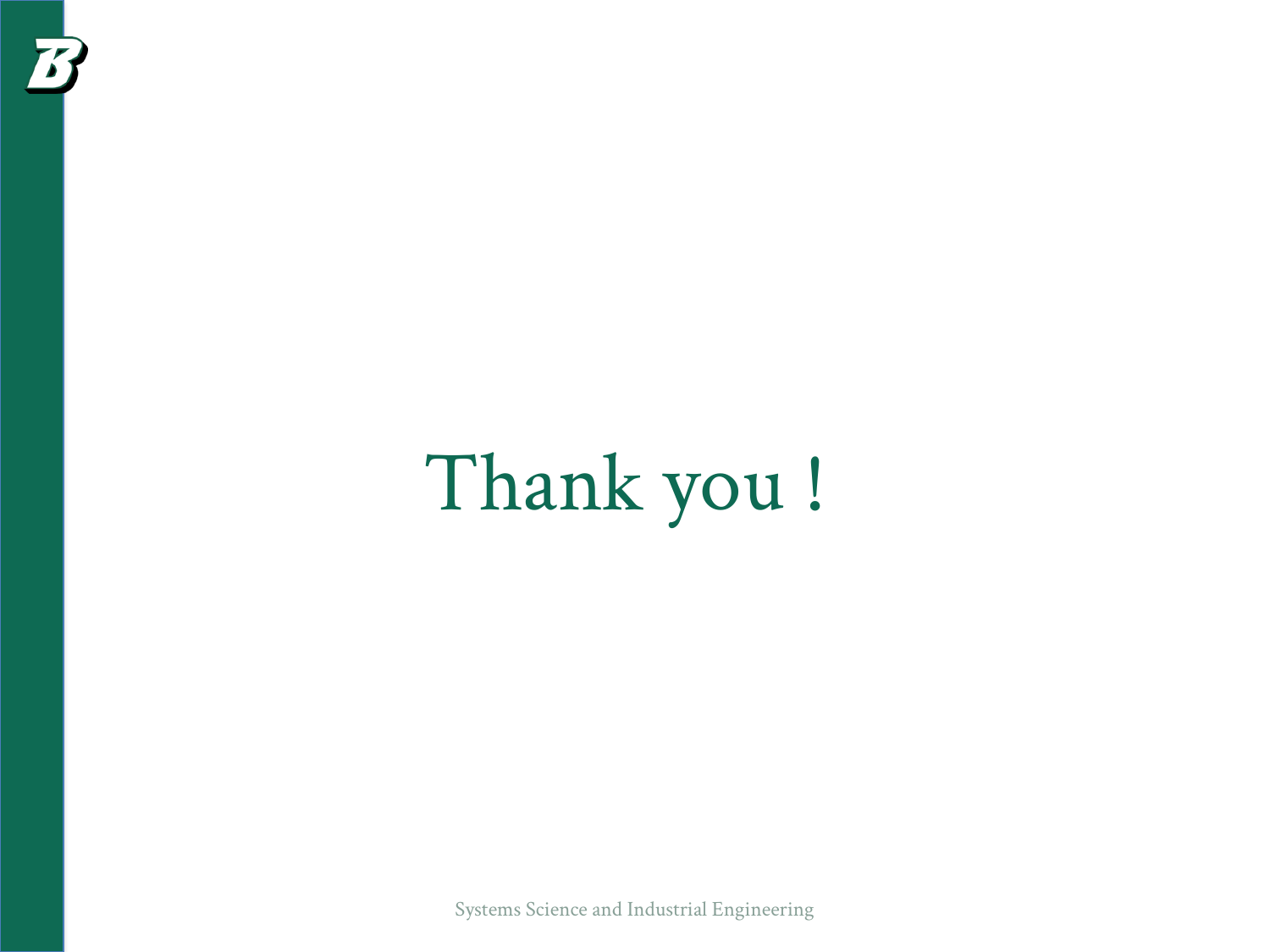

# Thank you !
Systems Science and Industrial Engineering